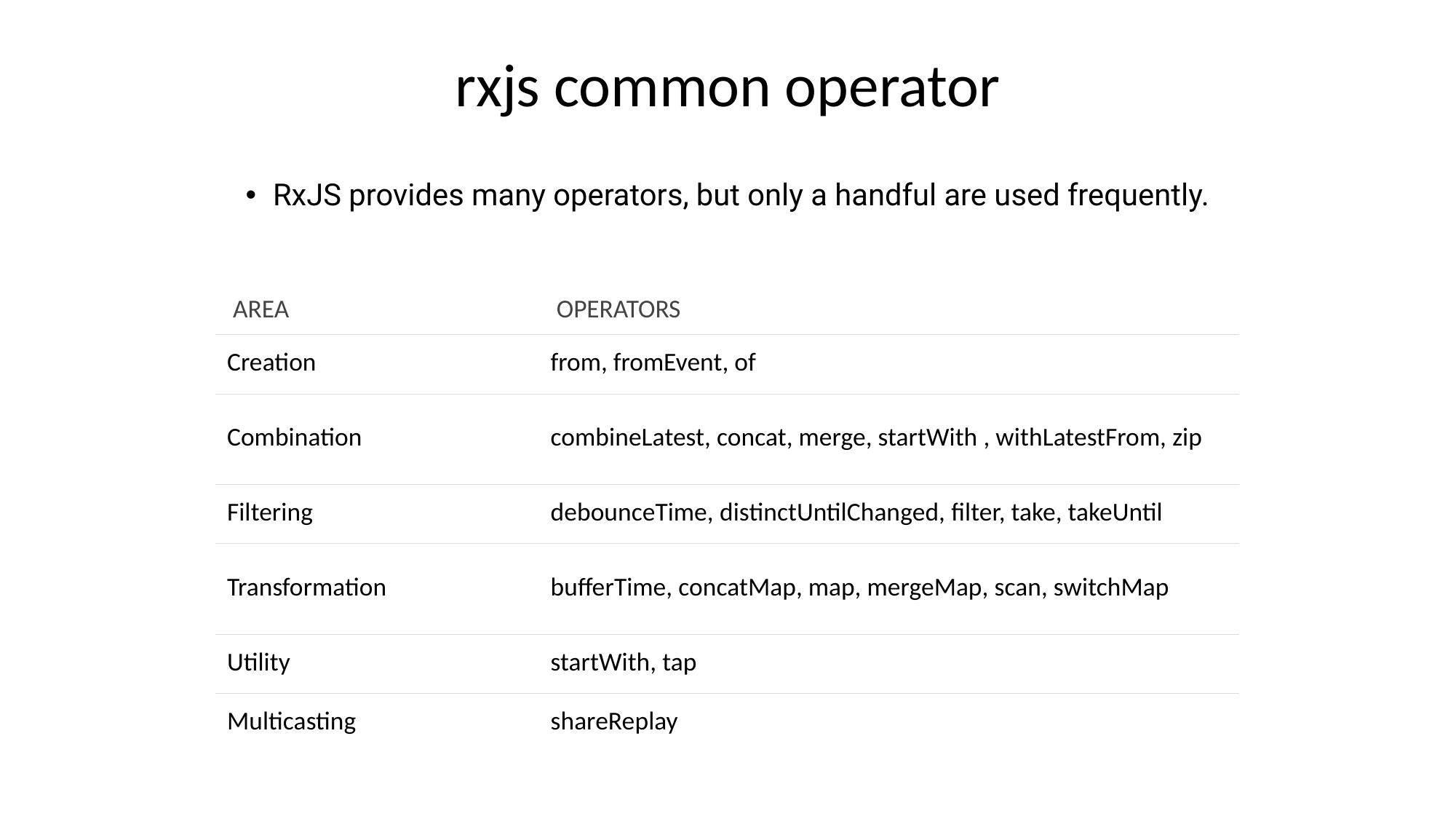

# rxjs common operator
RxJS provides many operators, but only a handful are used frequently.

| AREA | OPERATORS |
| --- | --- |
| Creation | from, fromEvent, of |
| Combination | combineLatest, concat, merge, startWith , withLatestFrom, zip |
| Filtering | debounceTime, distinctUntilChanged, filter, take, takeUntil |
| Transformation | bufferTime, concatMap, map, mergeMap, scan, switchMap |
| Utility | startWith, tap |
| Multicasting | shareReplay |